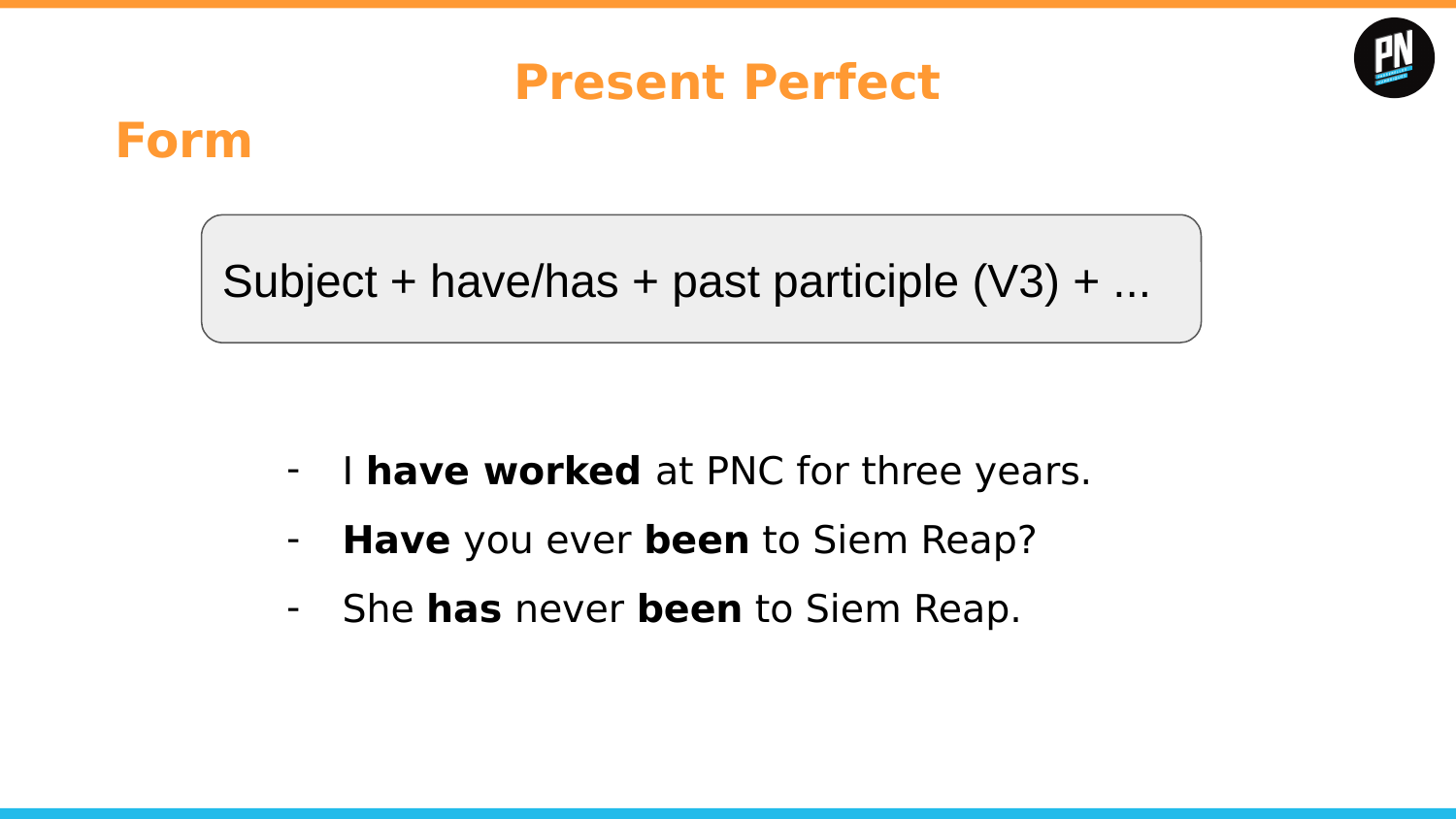

# Present Perfect
Form
Subject + have/has + past participle (V3) + ...
I have worked at PNC for three years.
Have you ever been to Siem Reap?
She has never been to Siem Reap.